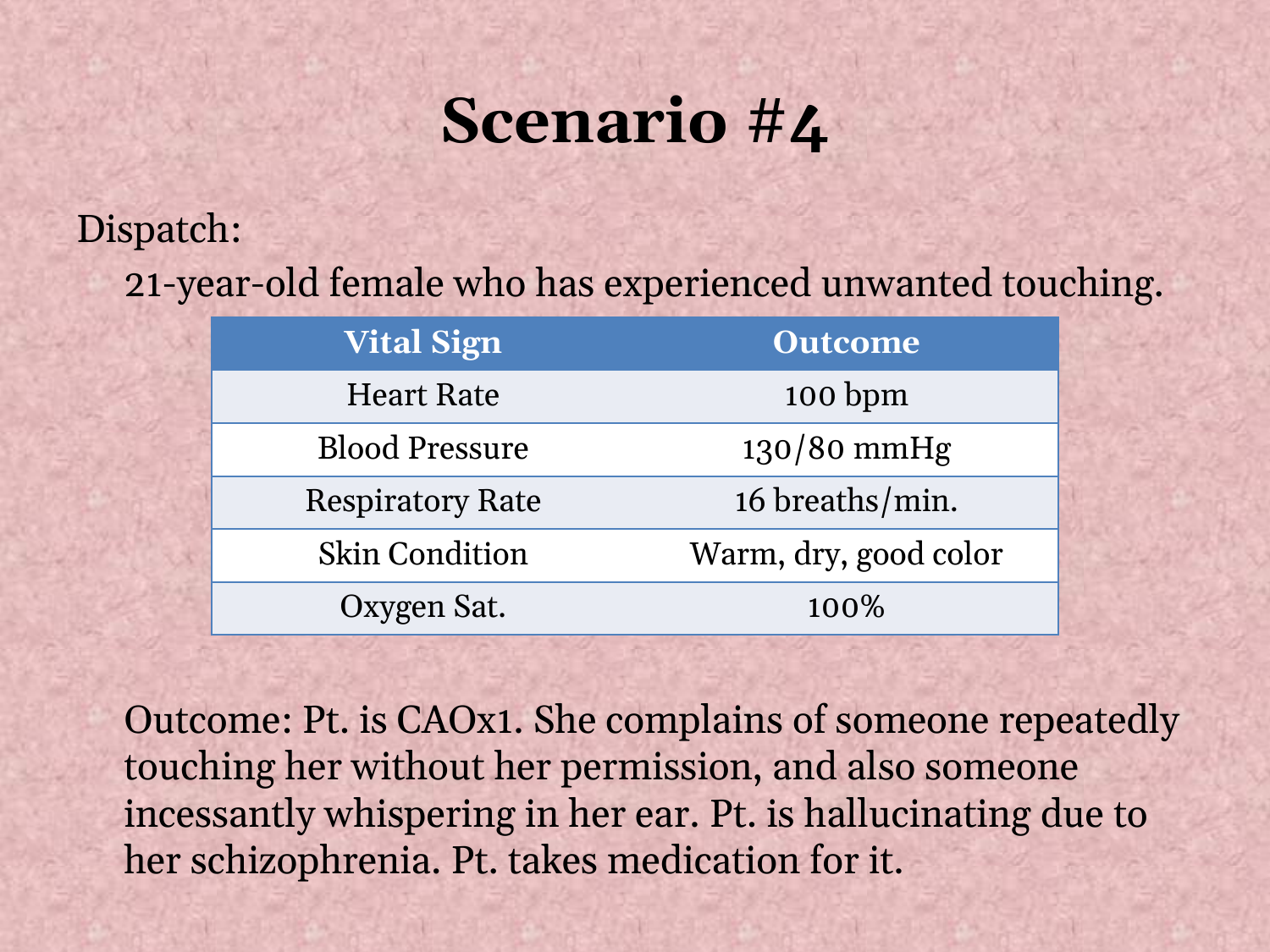

# Scenario #4
Dispatch:
	21-year-old female who has experienced unwanted touching.

	Outcome: Pt. is CAOx1. She complains of someone repeatedly touching her without her permission, and also someone incessantly whispering in her ear. Pt. is hallucinating due to her schizophrenia. Pt. takes medication for it.

| Vital Sign | Outcome |
| --- | --- |
| Heart Rate | 100 bpm |
| Blood Pressure | 130/80 mmHg |
| Respiratory Rate | 16 breaths/min. |
| Skin Condition | Warm, dry, good color |
| Oxygen Sat. | 100% |